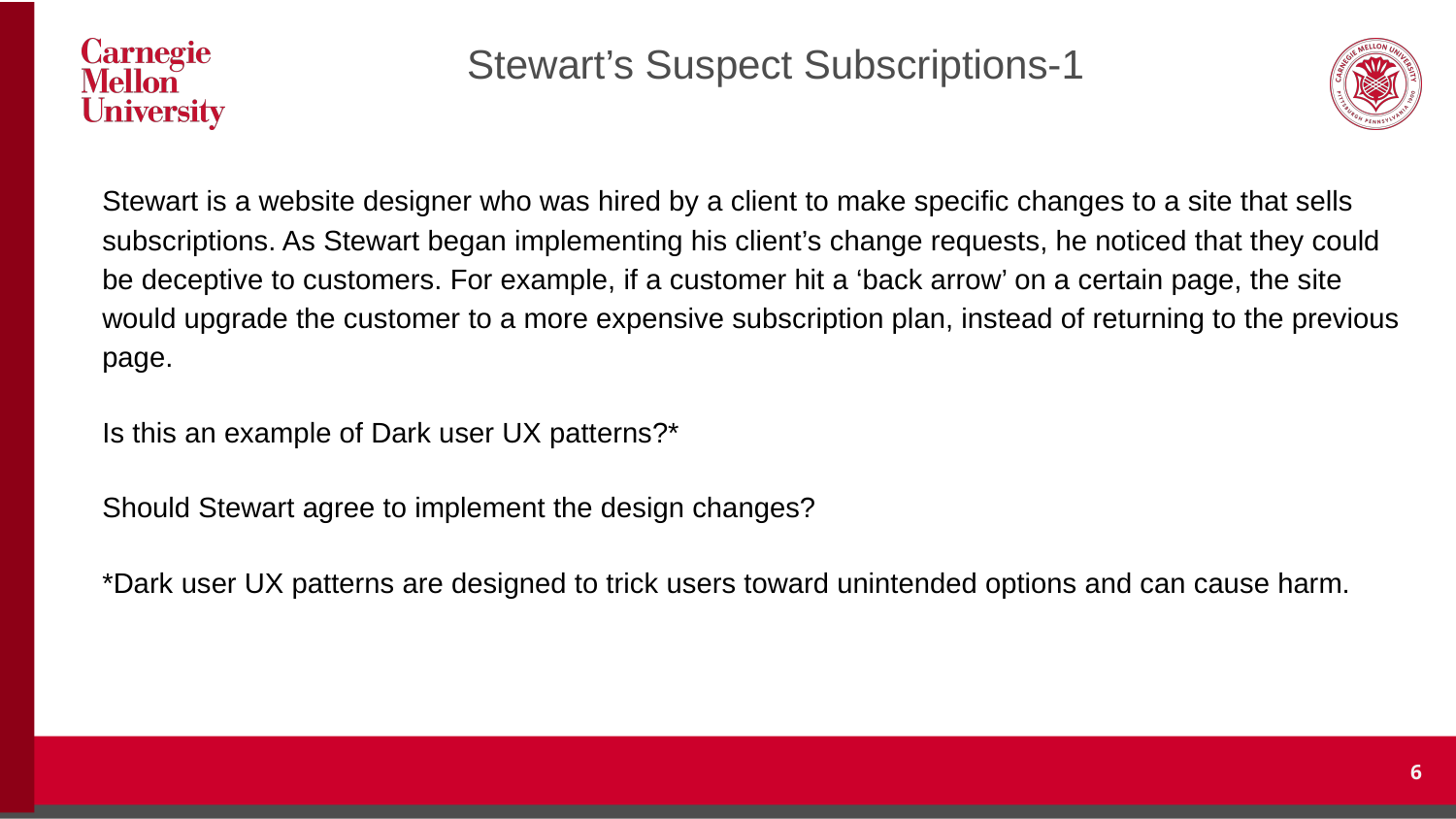

# Stewart’s Suspect Subscriptions-1
Stewart is a website designer who was hired by a client to make specific changes to a site that sells subscriptions. As Stewart began implementing his client’s change requests, he noticed that they could be deceptive to customers. For example, if a customer hit a ‘back arrow’ on a certain page, the site would upgrade the customer to a more expensive subscription plan, instead of returning to the previous page.
Is this an example of Dark user UX patterns?*
Should Stewart agree to implement the design changes?
*Dark user UX patterns are designed to trick users toward unintended options and can cause harm.
6